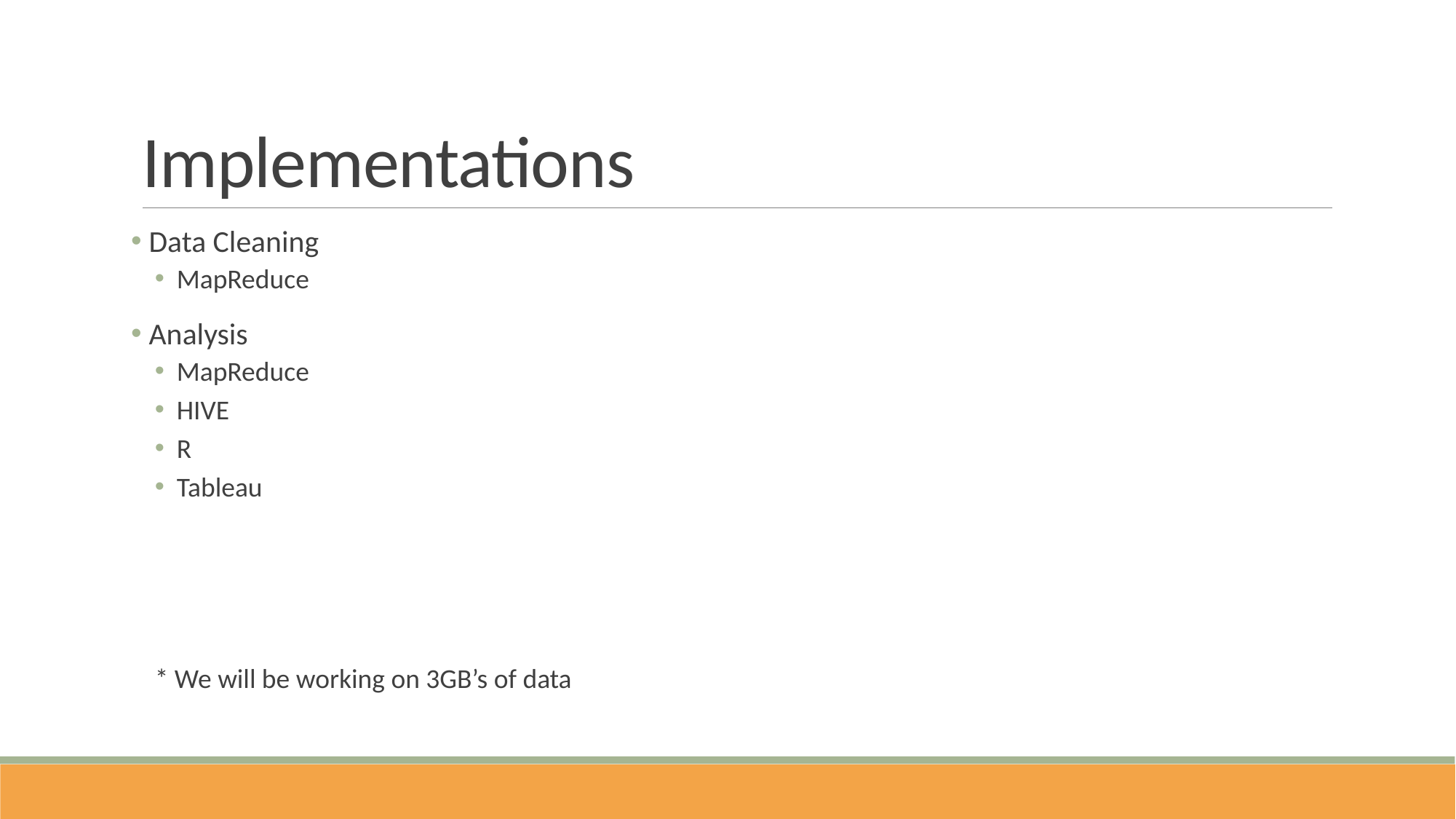

# Implementations
 Data Cleaning
MapReduce
 Analysis
MapReduce
HIVE
R
Tableau

* We will be working on 3GB’s of data